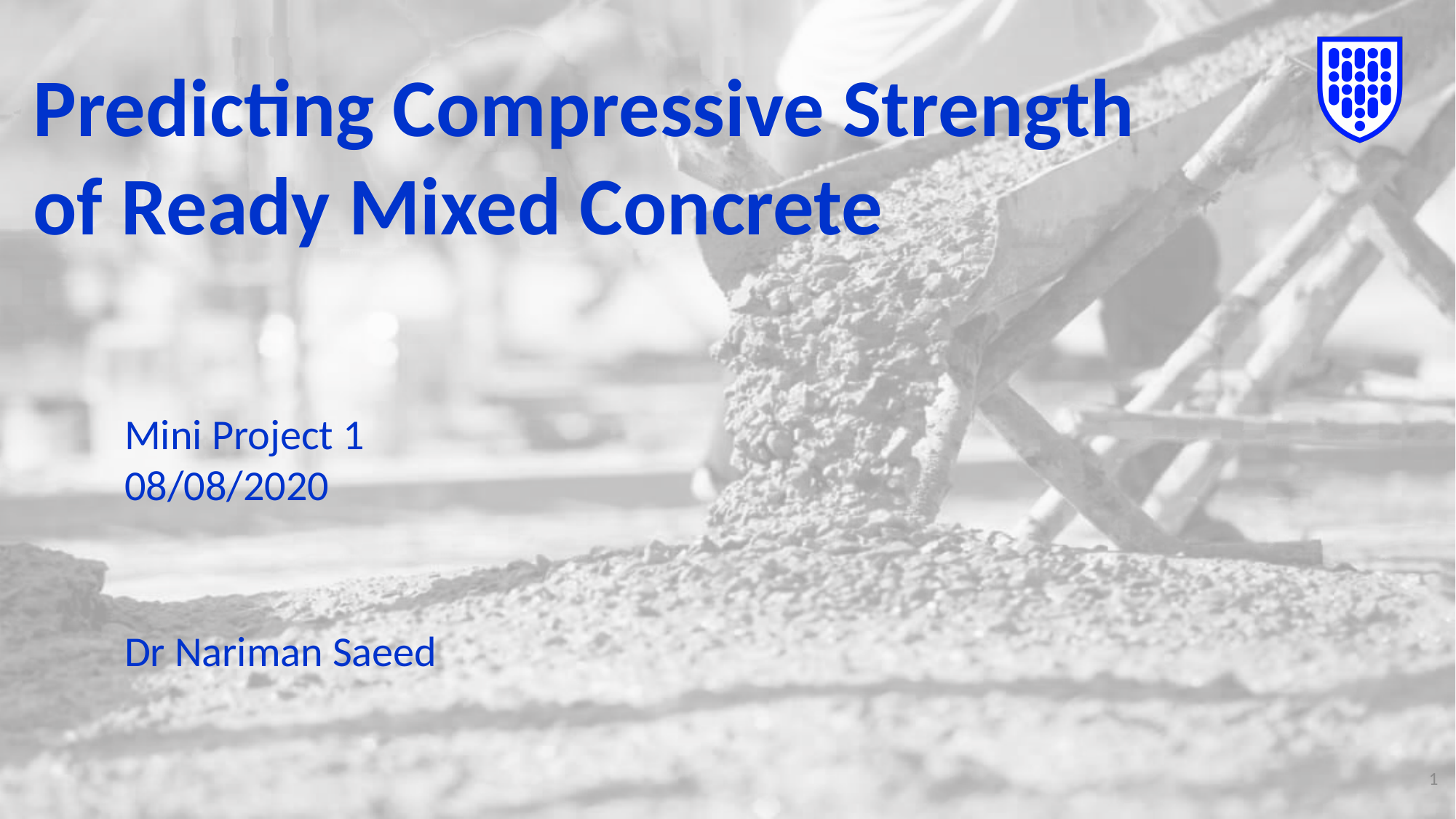

Predicting Compressive Strength of Ready Mixed Concrete
Mini Project 1
08/08/2020
Dr Nariman Saeed
1